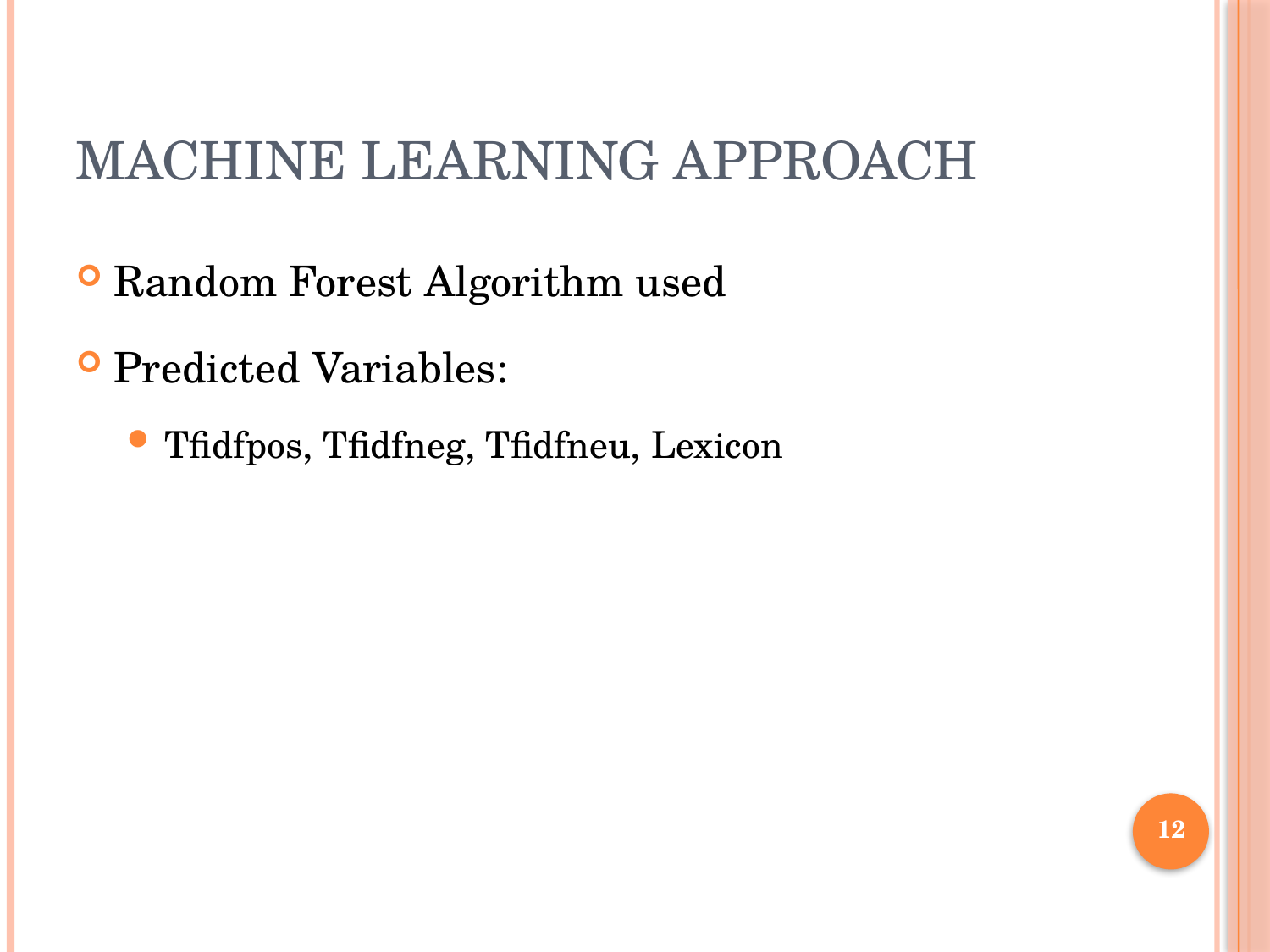

# Machine Learning Approach
Random Forest Algorithm used
Predicted Variables:
Tfidfpos, Tfidfneg, Tfidfneu, Lexicon
12